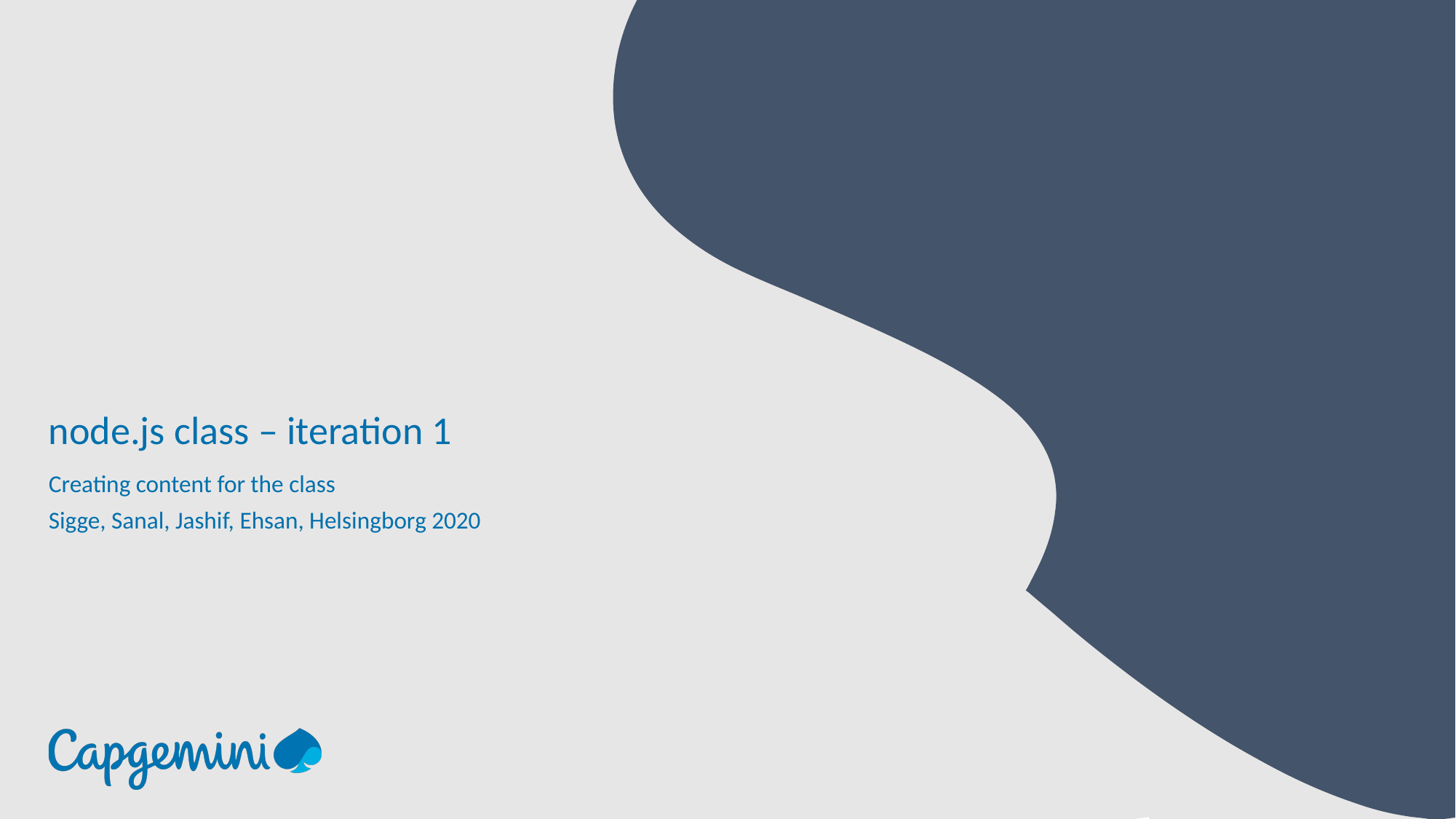

# node.js class – iteration 1
Creating content for the class
Sigge, Sanal, Jashif, Ehsan, Helsingborg 2020